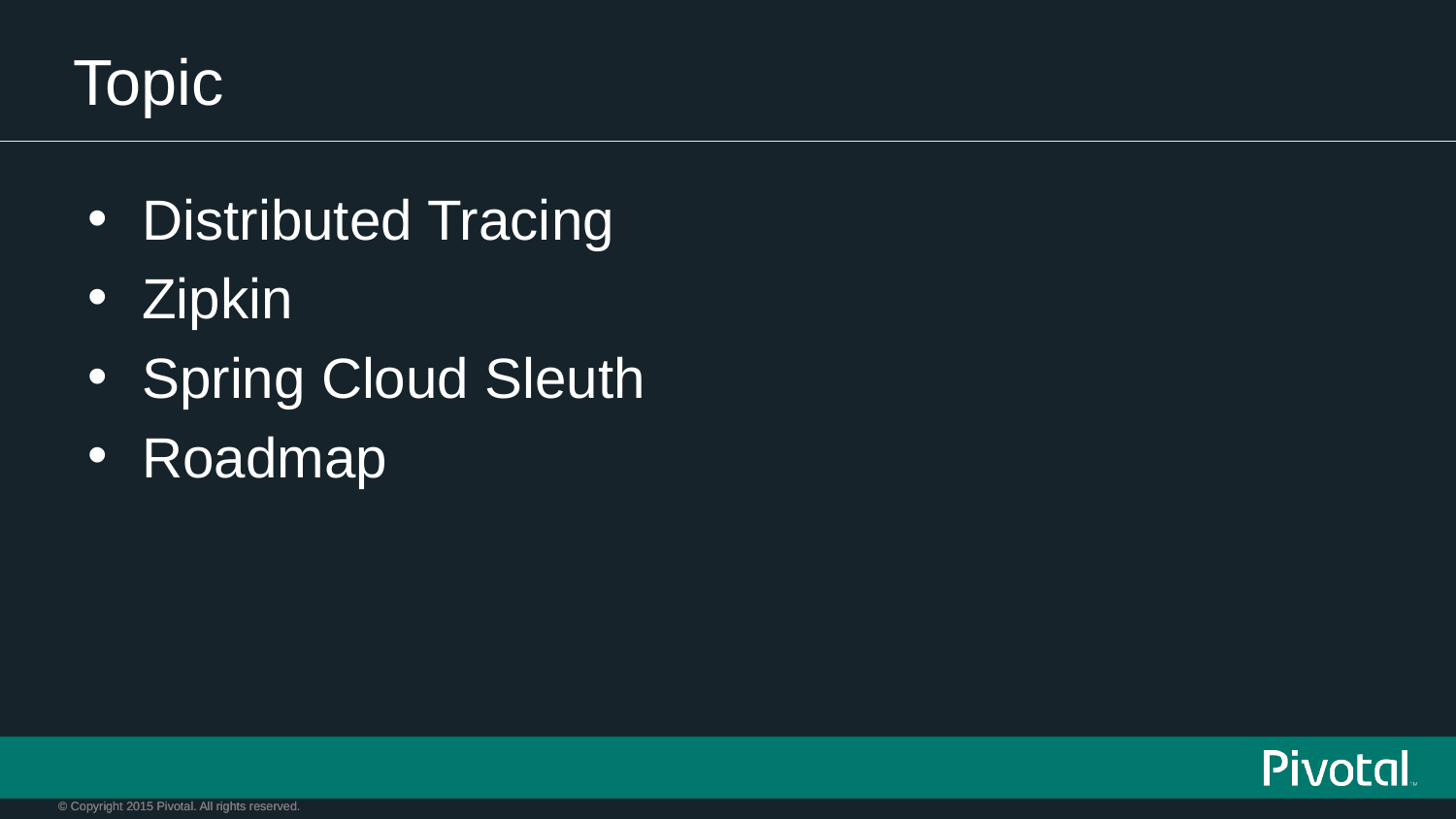

# Topic
Distributed Tracing
Zipkin
Spring Cloud Sleuth
Roadmap